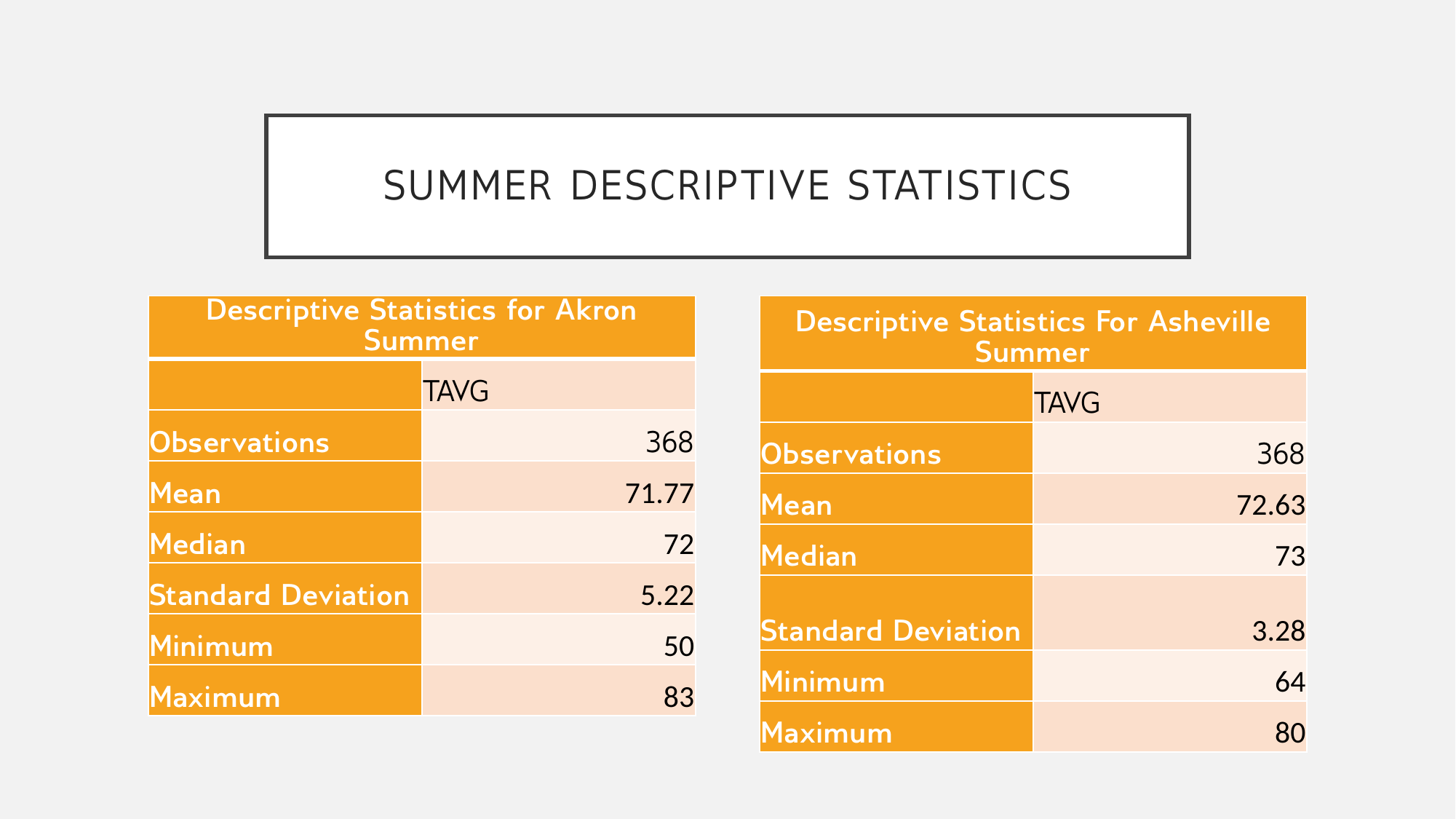

# Summer descriptive statistics
| Descriptive Statistics For Asheville Summer |  |
| --- | --- |
|  | TAVG |
| Observations | 368 |
| Mean | 72.63 |
| Median | 73 |
| Standard Deviation | 3.28 |
| Minimum | 64 |
| Maximum | 80 |
| Descriptive Statistics for Akron Summer |  |
| --- | --- |
|  | TAVG |
| Observations | 368 |
| Mean | 71.77 |
| Median | 72 |
| Standard Deviation | 5.22 |
| Minimum | 50 |
| Maximum | 83 |